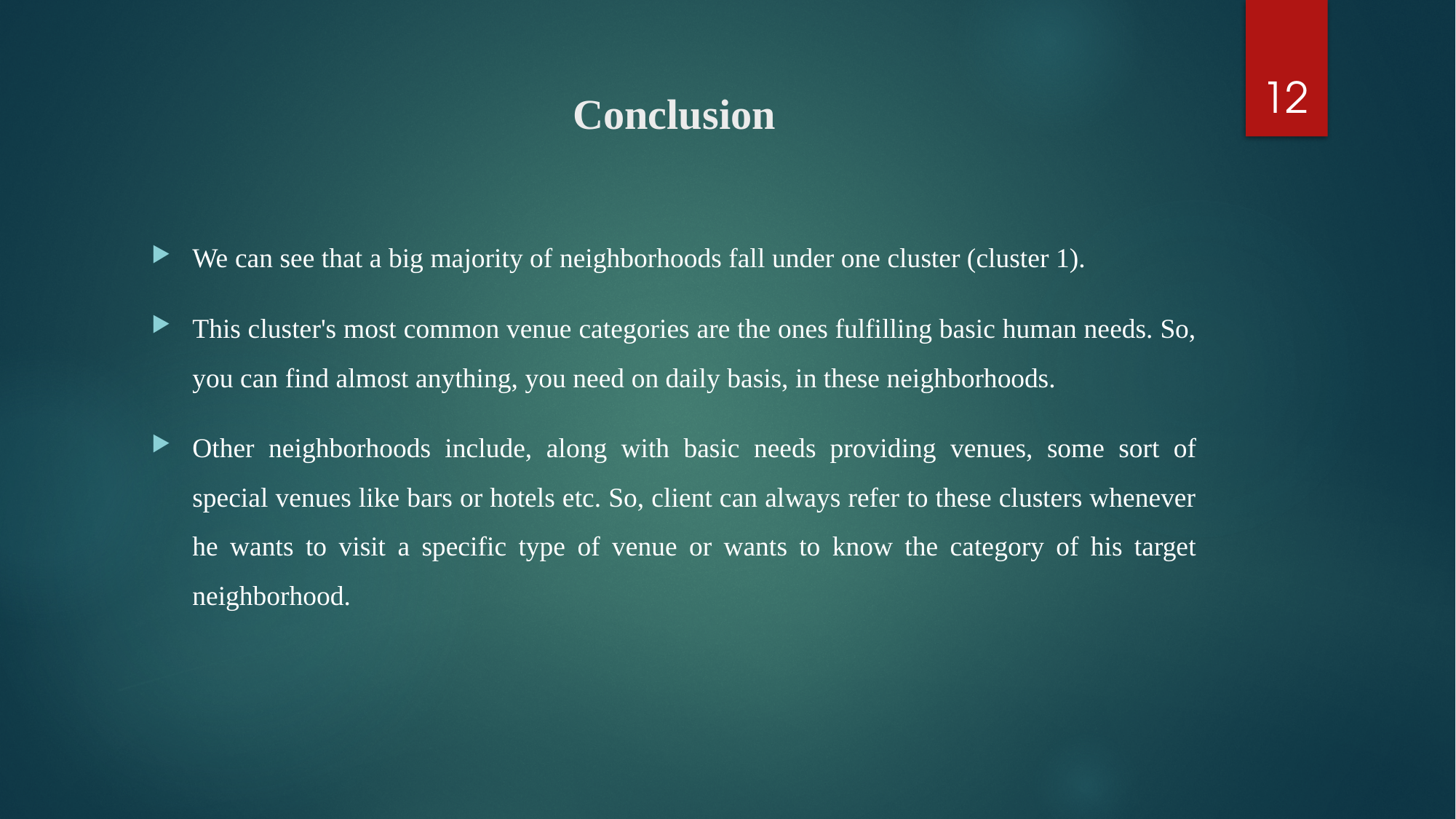

12
# Conclusion
We can see that a big majority of neighborhoods fall under one cluster (cluster 1).
This cluster's most common venue categories are the ones fulfilling basic human needs. So, you can find almost anything, you need on daily basis, in these neighborhoods.
Other neighborhoods include, along with basic needs providing venues, some sort of special venues like bars or hotels etc. So, client can always refer to these clusters whenever he wants to visit a specific type of venue or wants to know the category of his target neighborhood.